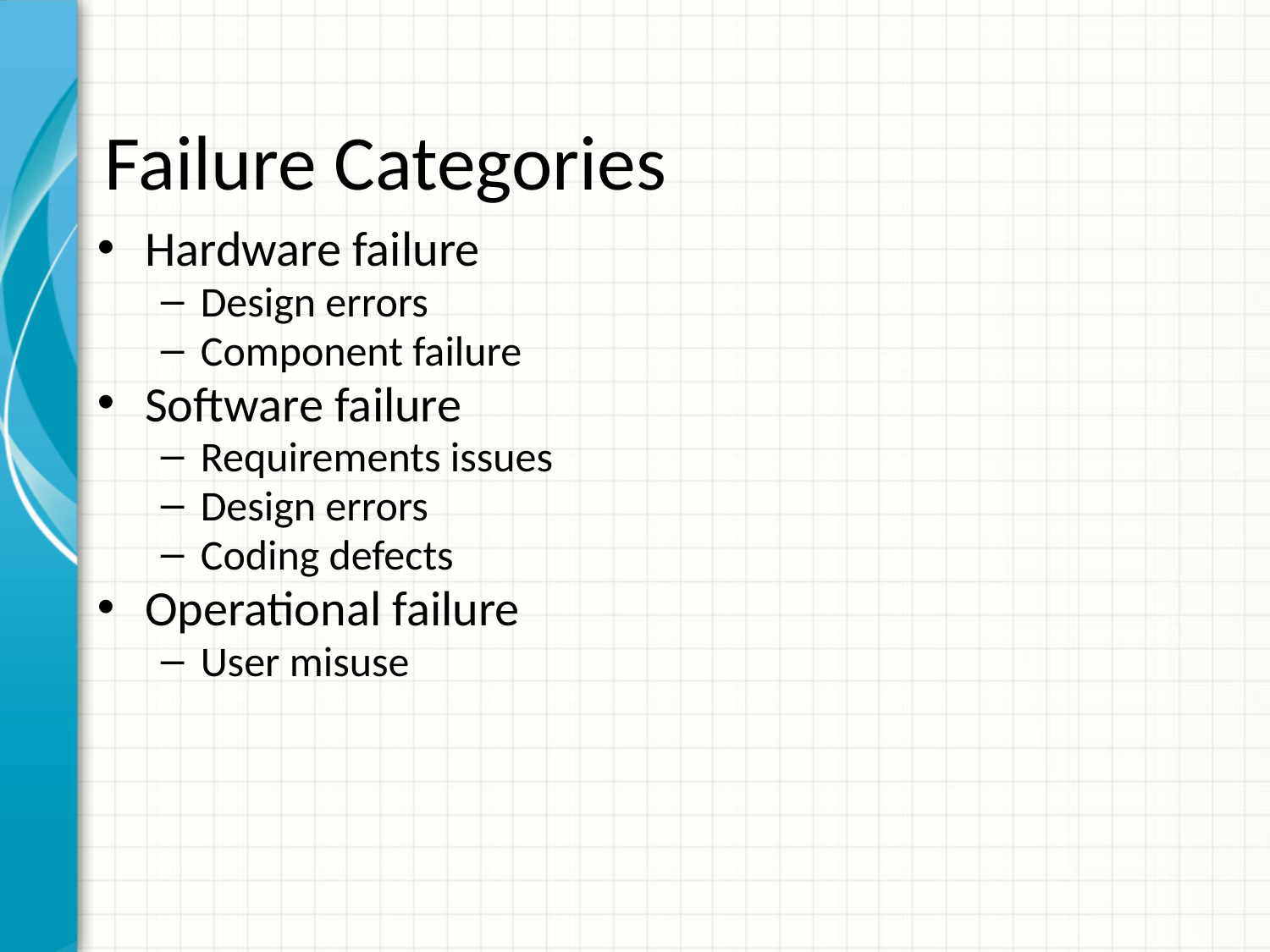

# Failure Categories
Hardware failure
Design errors
Component failure
Software failure
Requirements issues
Design errors
Coding defects
Operational failure
User misuse